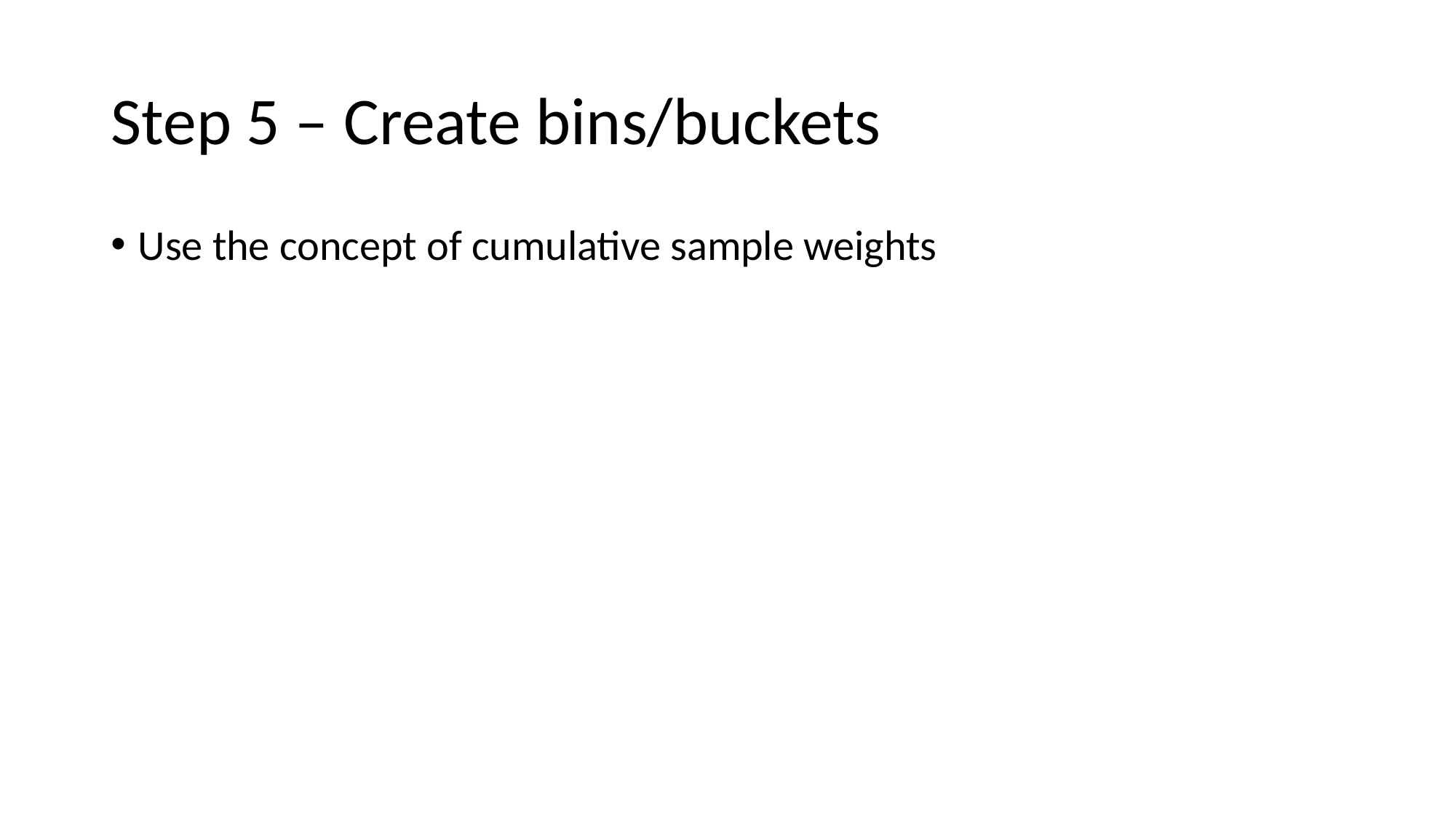

# Step 5 – Create bins/buckets
Use the concept of cumulative sample weights